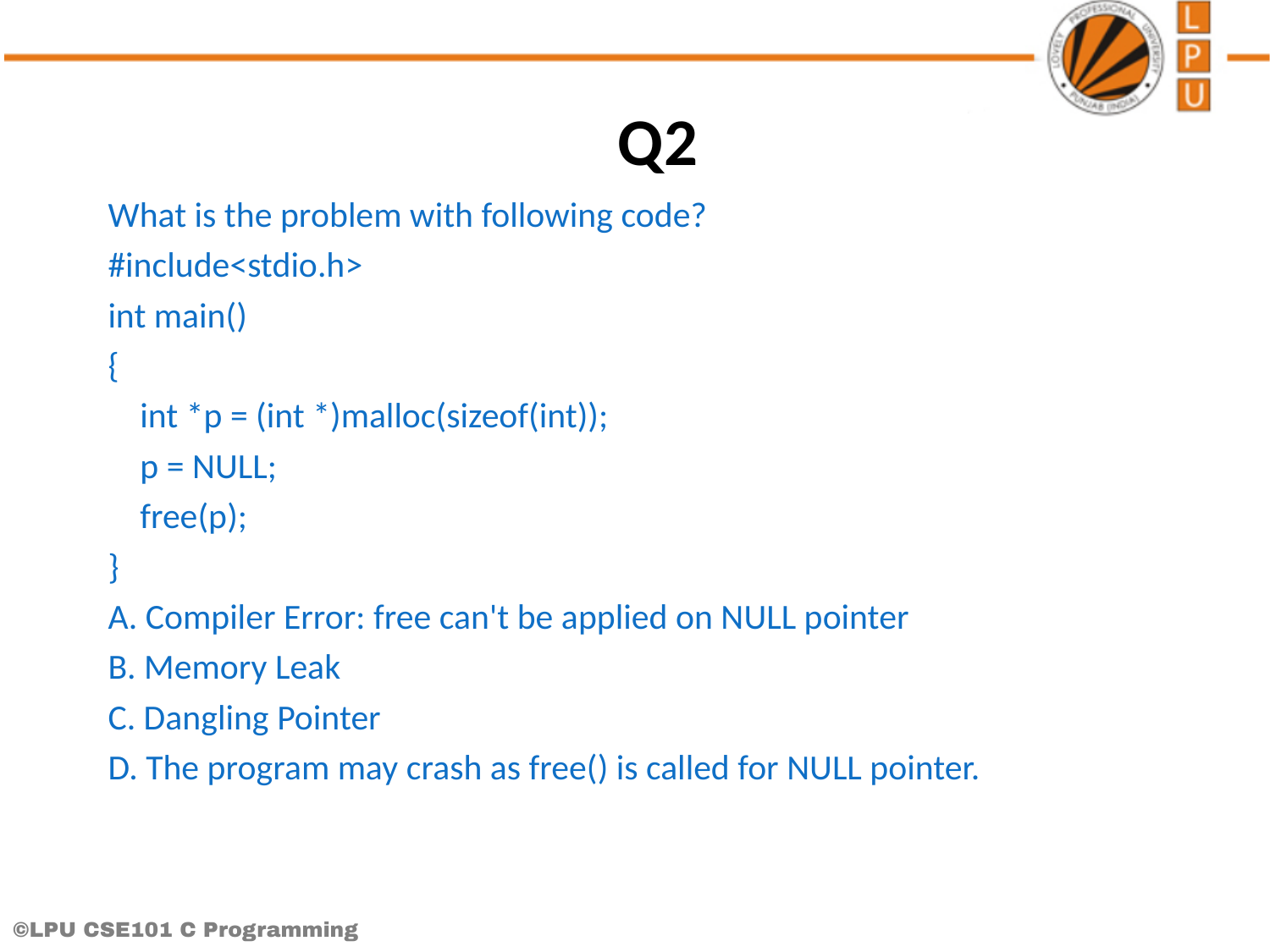

# Q2
What is the problem with following code?
#include<stdio.h>
int main()
{
    int *p = (int *)malloc(sizeof(int));
    p = NULL;
    free(p);
}
A. Compiler Error: free can't be applied on NULL pointer
B. Memory Leak
C. Dangling Pointer
D. The program may crash as free() is called for NULL pointer.